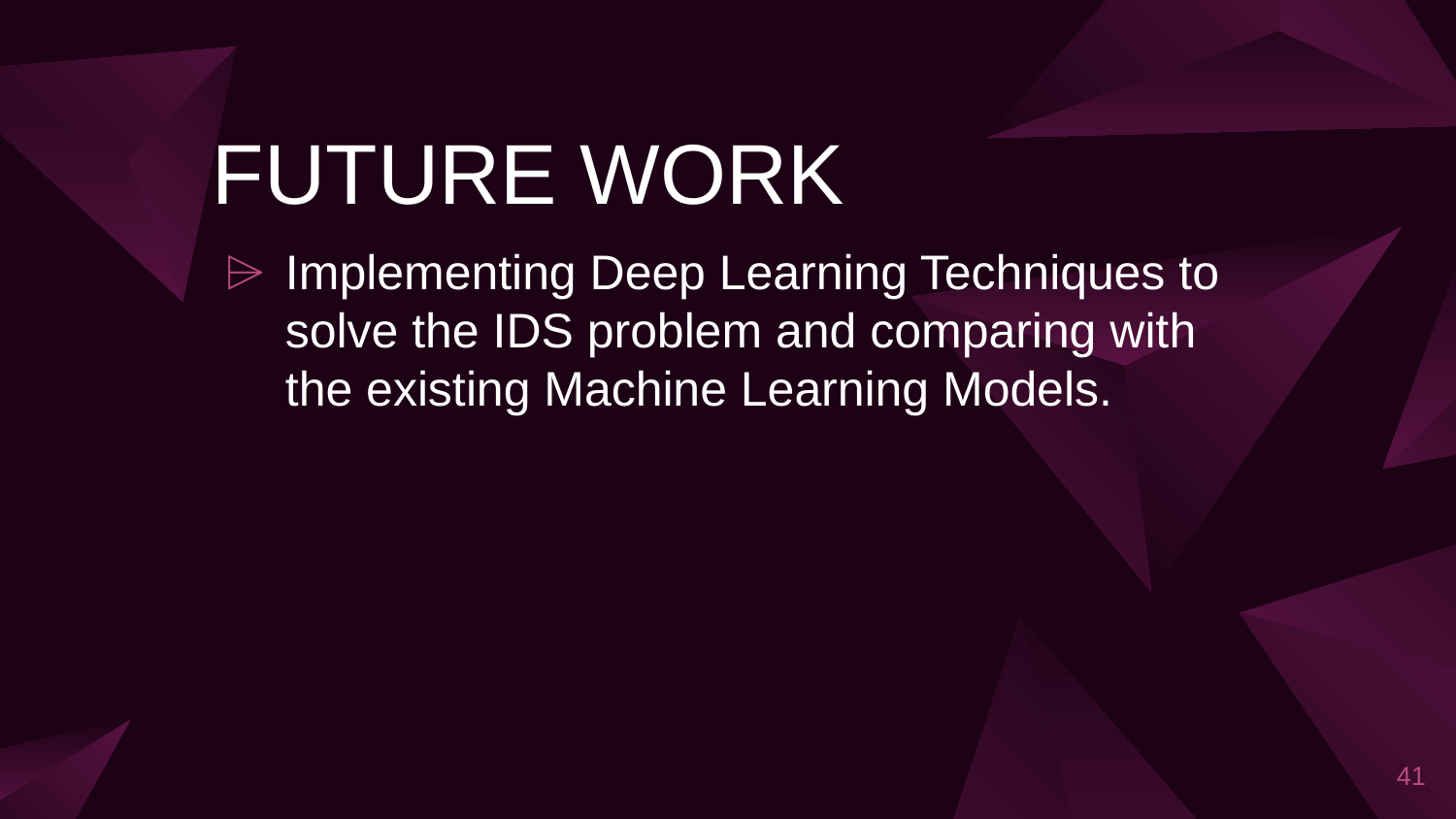

# FUTURE WORK
Implementing Deep Learning Techniques to solve the IDS problem and comparing with the existing Machine Learning Models.
41